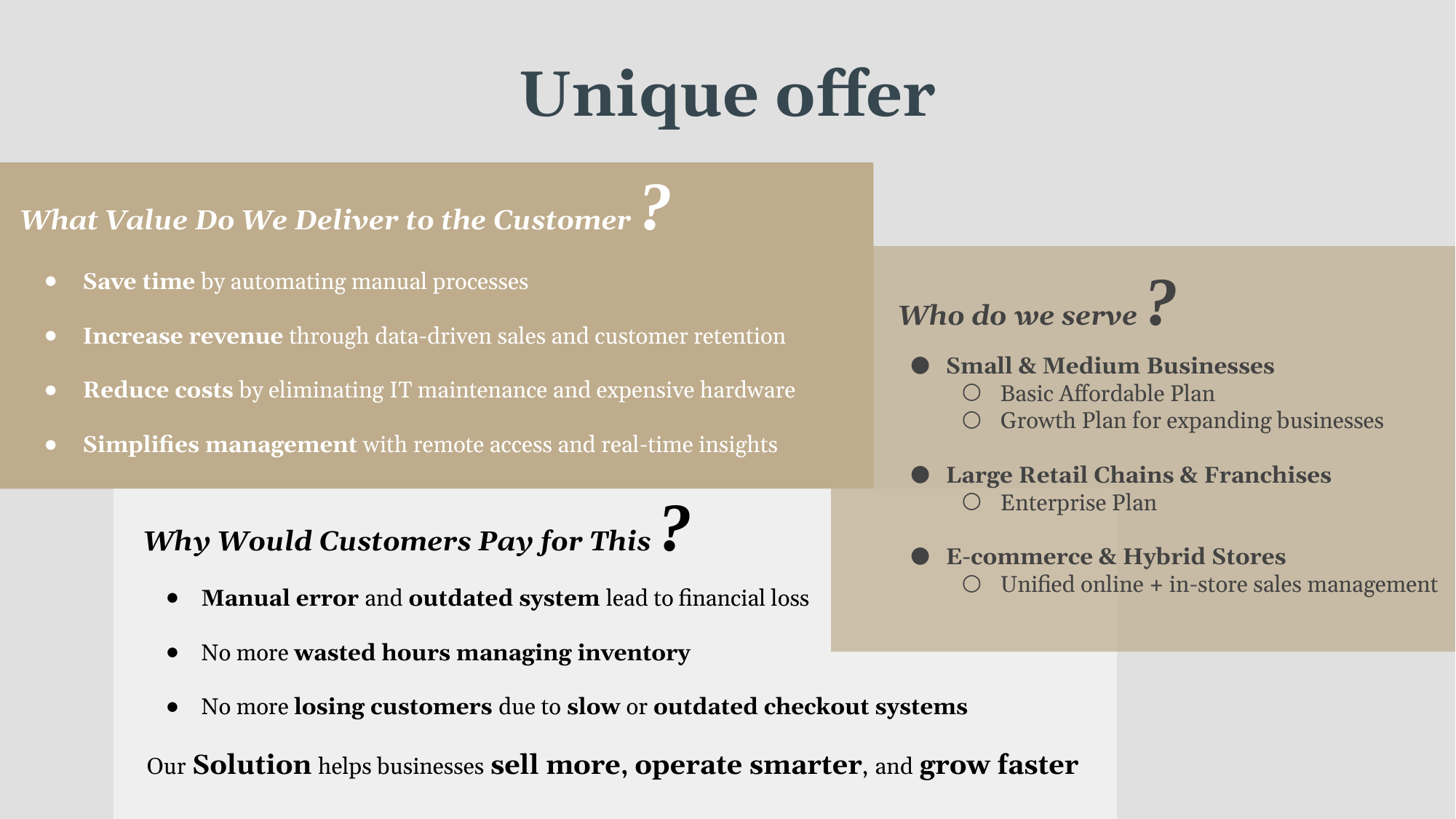

Unique offer
What Value Do We Deliver to the Customer ?

Save time by automating manual processes
Increase revenue through data-driven sales and customer retention
Reduce costs by eliminating IT maintenance and expensive hardware
Simplifies management with remote access and real-time insights

Who do we serve ?

Small & Medium Businesses
Basic Affordable Plan
Growth Plan for expanding businesses

Large Retail Chains & Franchises
Enterprise Plan

E-commerce & Hybrid Stores
Unified online + in-store sales management
Why Would Customers Pay for This ?

Manual error and outdated system lead to financial loss
No more wasted hours managing inventory
No more losing customers due to slow or outdated checkout systems
Our Solution helps businesses sell more, operate smarter, and grow faster